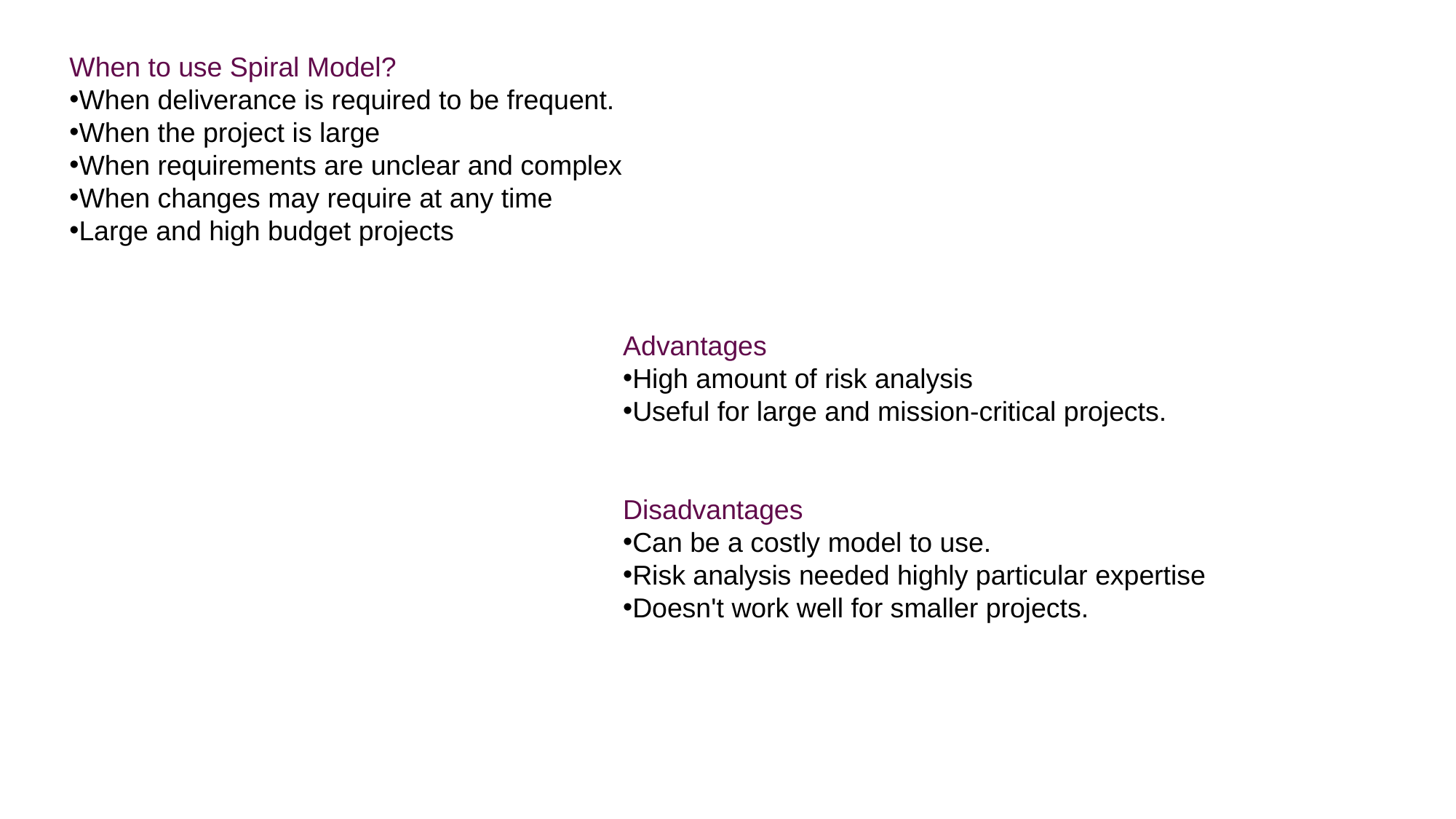

When to use Spiral Model?
When deliverance is required to be frequent.
When the project is large
When requirements are unclear and complex
When changes may require at any time
Large and high budget projects
Advantages
High amount of risk analysis
Useful for large and mission-critical projects.

Disadvantages
Can be a costly model to use.
Risk analysis needed highly particular expertise
Doesn't work well for smaller projects.